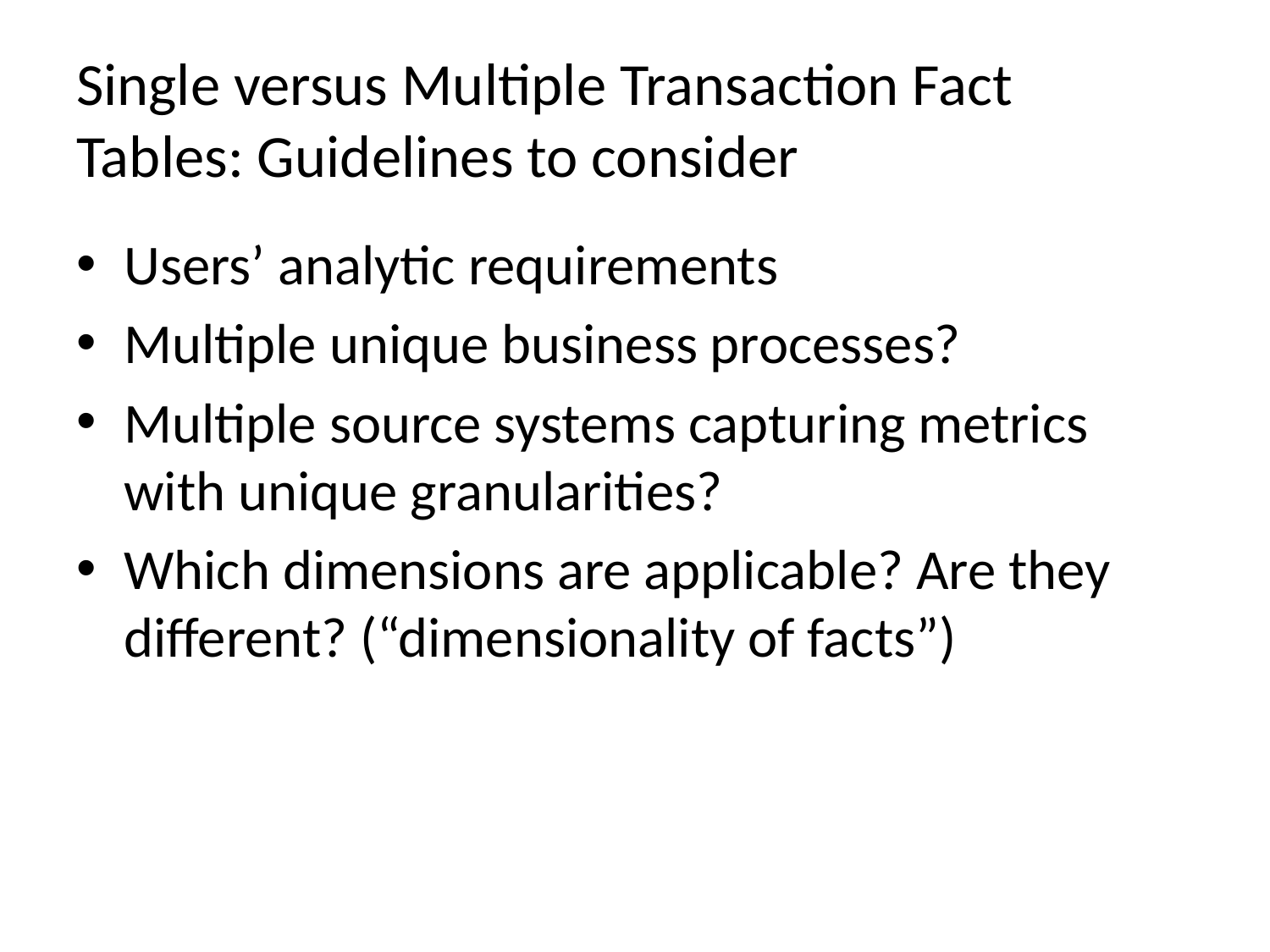

# Single versus Multiple Transaction Fact Tables: Guidelines to consider
Users’ analytic requirements
Multiple unique business processes?
Multiple source systems capturing metrics with unique granularities?
Which dimensions are applicable? Are they different? (“dimensionality of facts”)